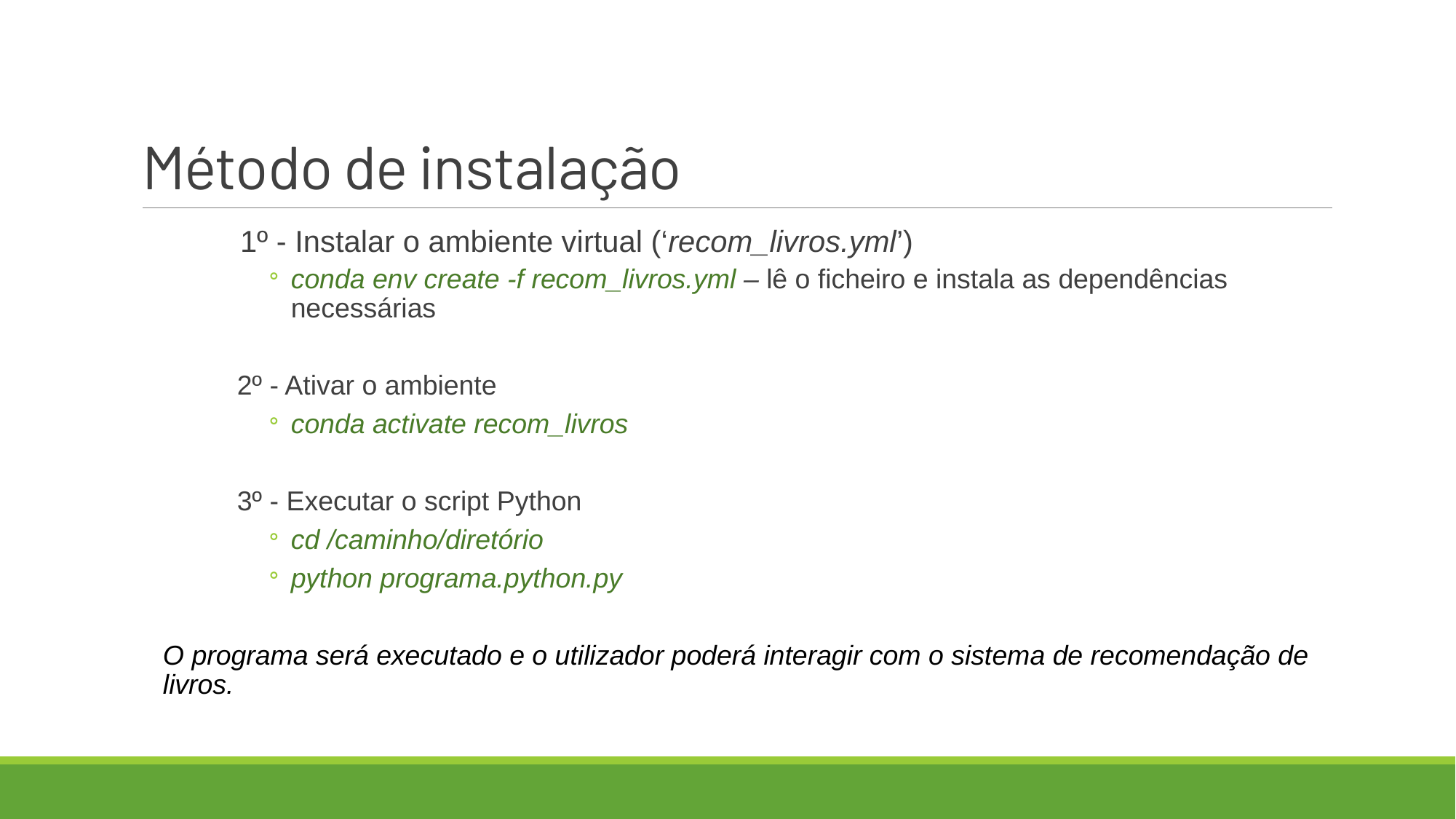

# Método de instalação
	1º - Instalar o ambiente virtual (‘recom_livros.yml’)
conda env create -f recom_livros.yml – lê o ficheiro e instala as dependências necessárias

2º - Ativar o ambiente
conda activate recom_livros

3º - Executar o script Python
cd /caminho/diretório
python programa.python.py

O programa será executado e o utilizador poderá interagir com o sistema de recomendação de livros.